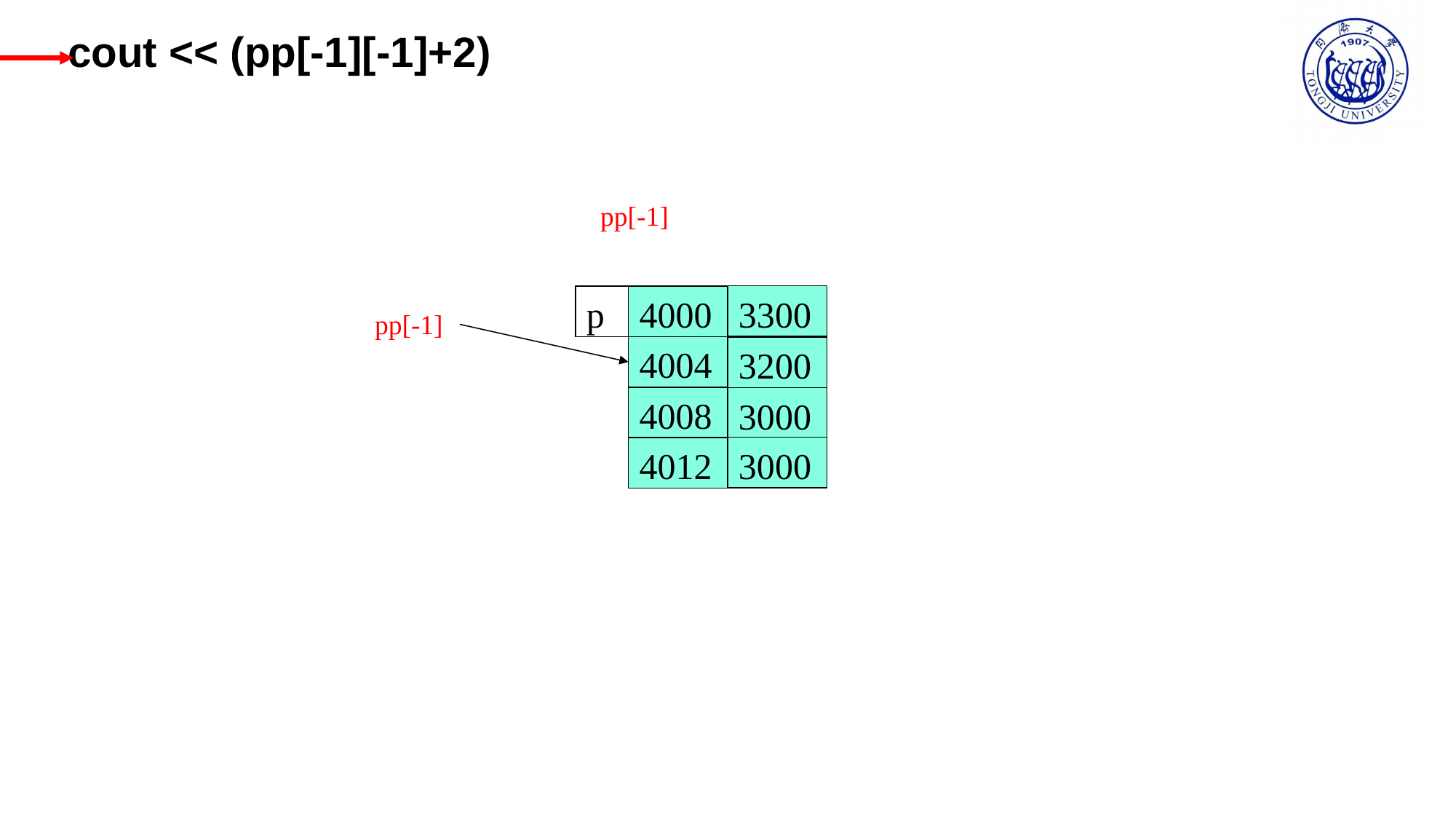

cout << (pp[-1][-1]+2)
    pp[-1]
3300
p
4000
    pp[-1]
4004
3200
4008
3000
3000
4012